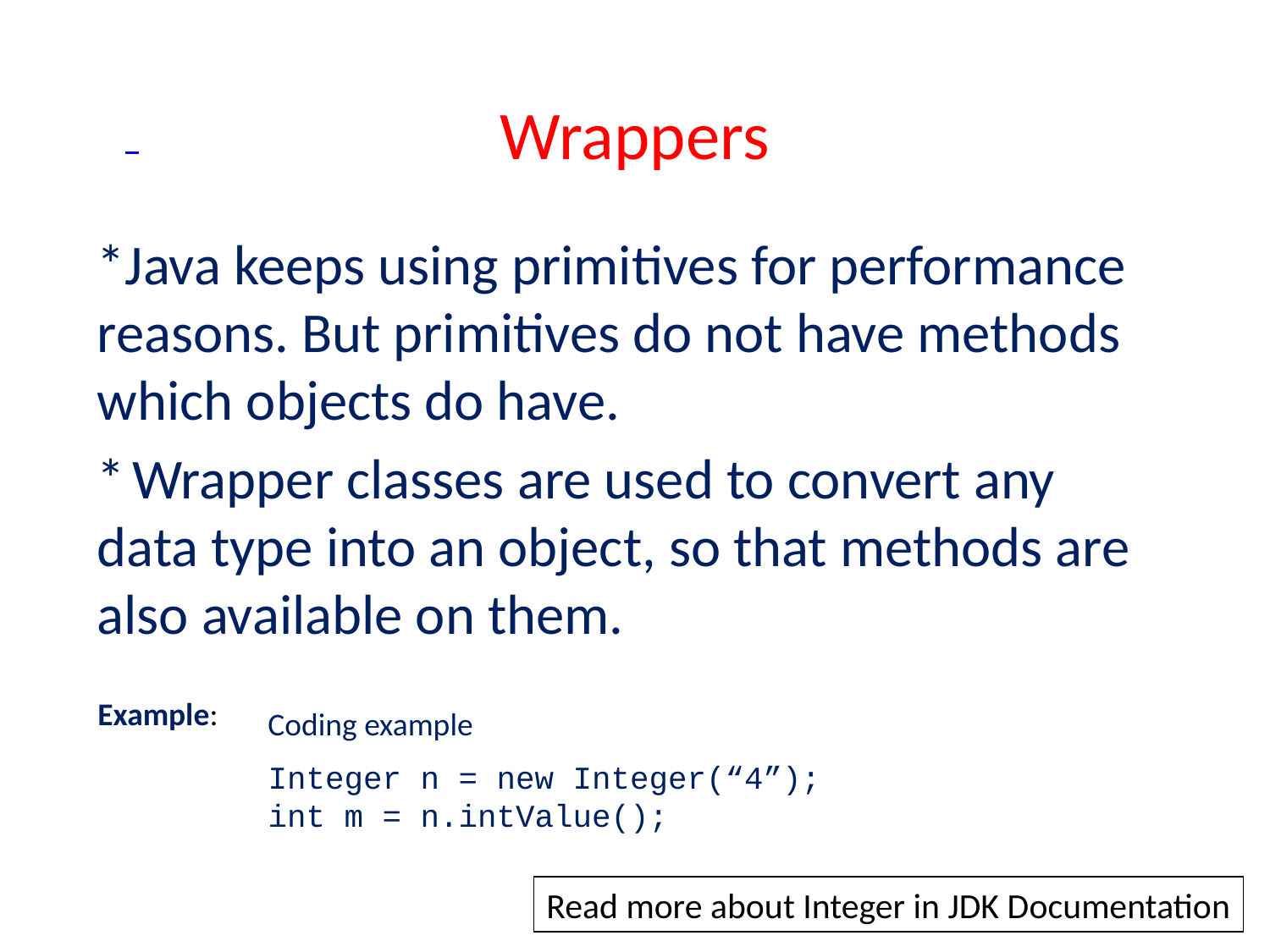

# Wrappers
*Java keeps using primitives for performance reasons. But primitives do not have methods which objects do have.
* Wrapper classes are used to convert any data type into an object, so that methods are also available on them.
Example:
Coding example
Integer n = new Integer(“4”);
int m = n.intValue();
Read more about Integer in JDK Documentation